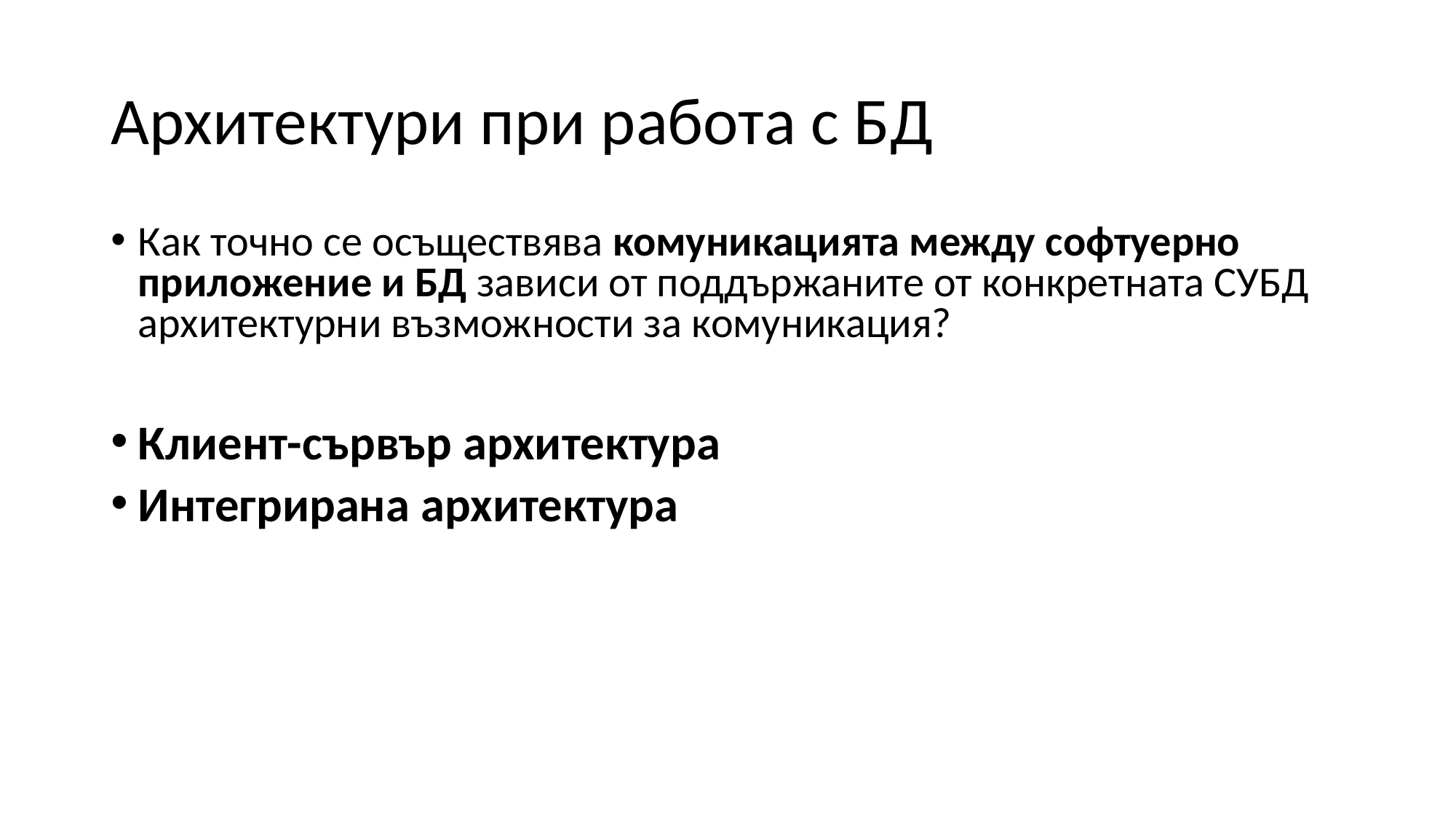

# Архитектури при работа с БД
Как точно се осъществява комуникацията между софтуерно приложение и БД зависи от поддържаните от конкретната СУБД архитектурни възможности за комуникация?

Клиент-сървър архитектура
Интегрирана архитектура